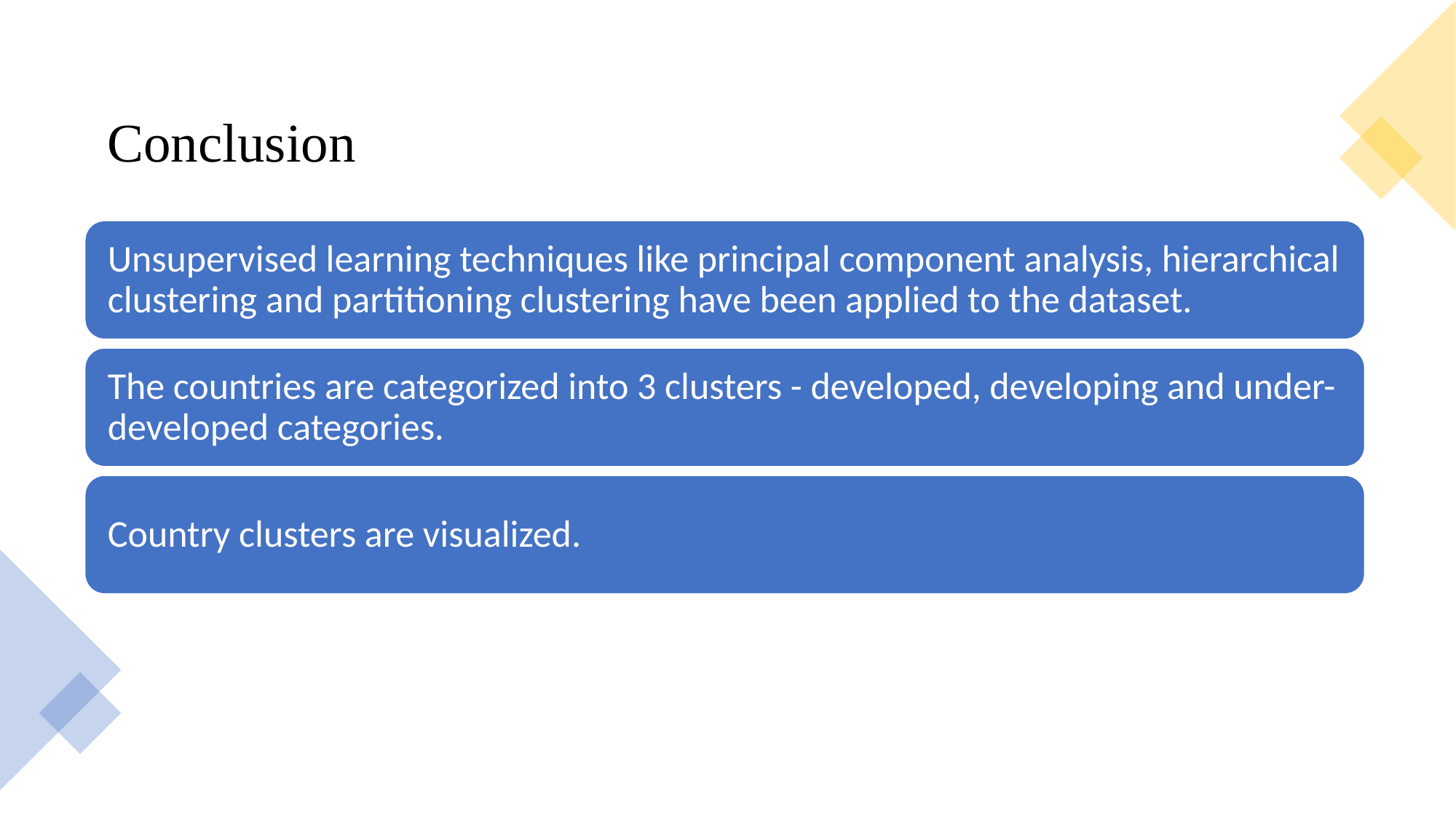

# Conclusion
Unsupervised learning techniques like principal component analysis, hierarchical clustering and partitioning clustering have been applied to the dataset.
The countries are categorized into 3 clusters - developed, developing and under-developed categories.
Country clusters are visualized.